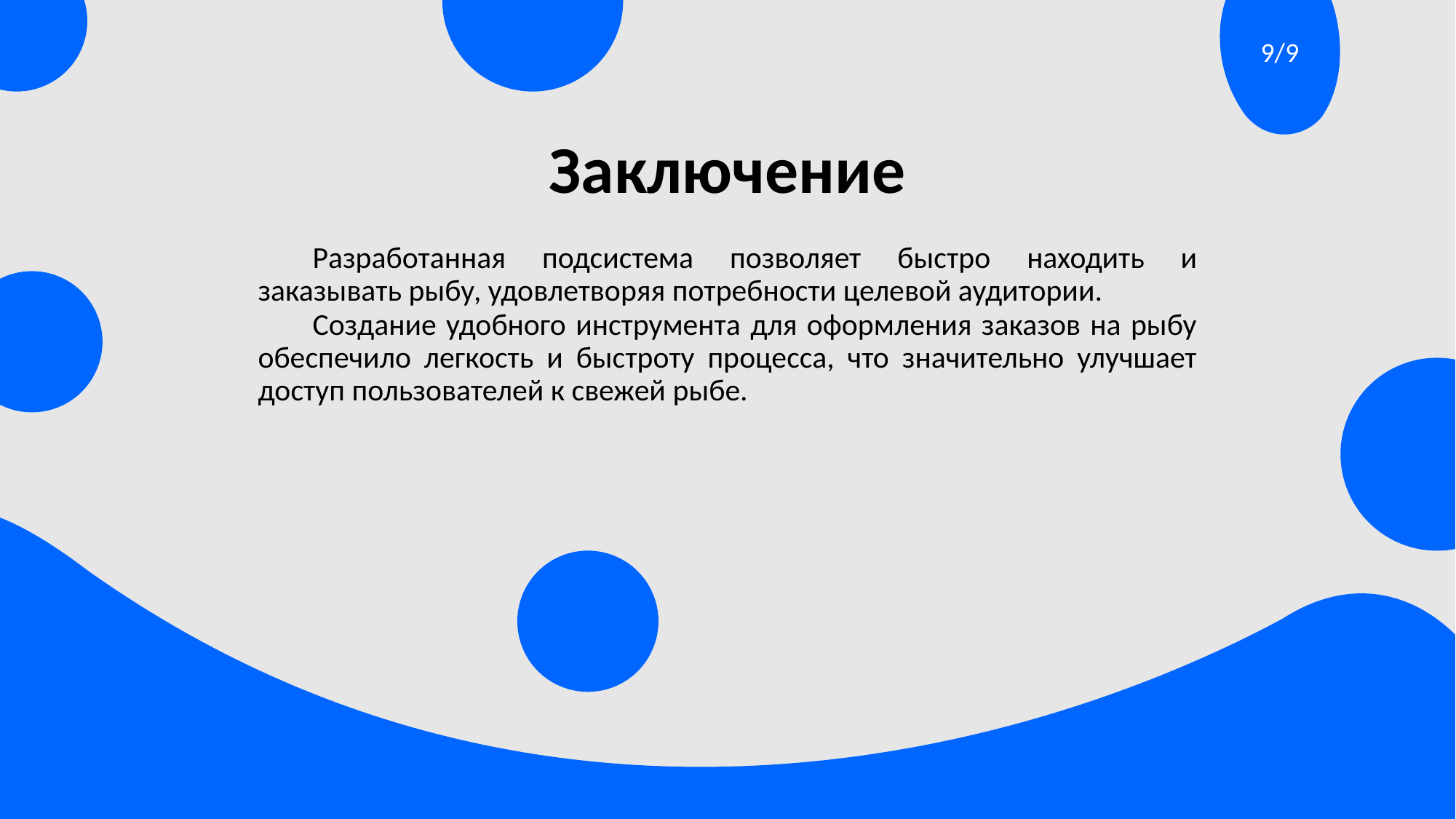

9/9
# Заключение
Разработанная подсистема позволяет быстро находить и заказывать рыбу, удовлетворяя потребности целевой аудитории.
Создание удобного инструмента для оформления заказов на рыбу обеспечило легкость и быстроту процесса, что значительно улучшает доступ пользователей к свежей рыбе.